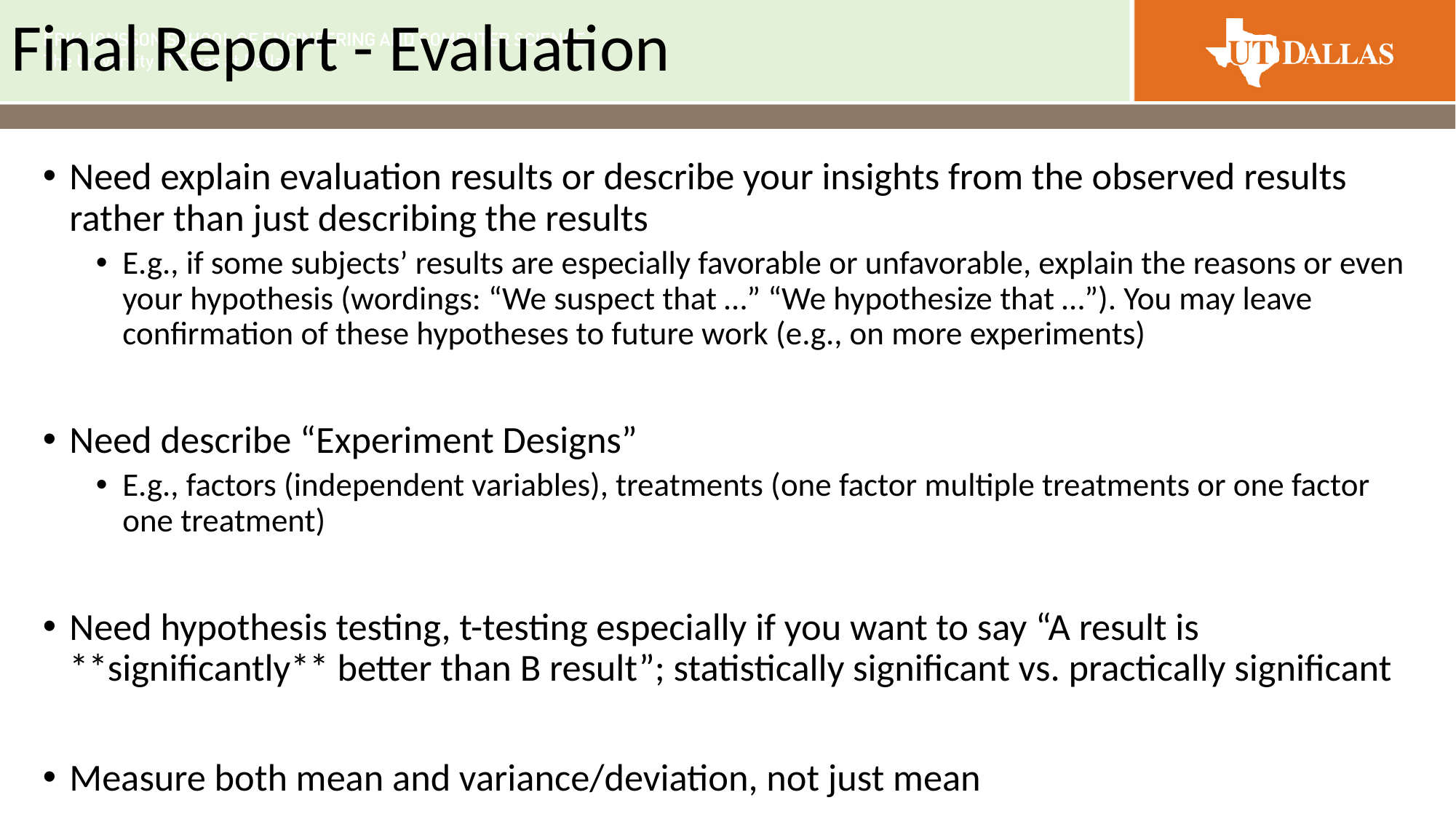

# Final Report - Evaluation
Need explain evaluation results or describe your insights from the observed results rather than just describing the results
E.g., if some subjects’ results are especially favorable or unfavorable, explain the reasons or even your hypothesis (wordings: “We suspect that …” “We hypothesize that …”). You may leave confirmation of these hypotheses to future work (e.g., on more experiments)

Need describe “Experiment Designs”
E.g., factors (independent variables), treatments (one factor multiple treatments or one factor one treatment)

Need hypothesis testing, t-testing especially if you want to say “A result is **significantly** better than B result”; statistically significant vs. practically significant

Measure both mean and variance/deviation, not just mean